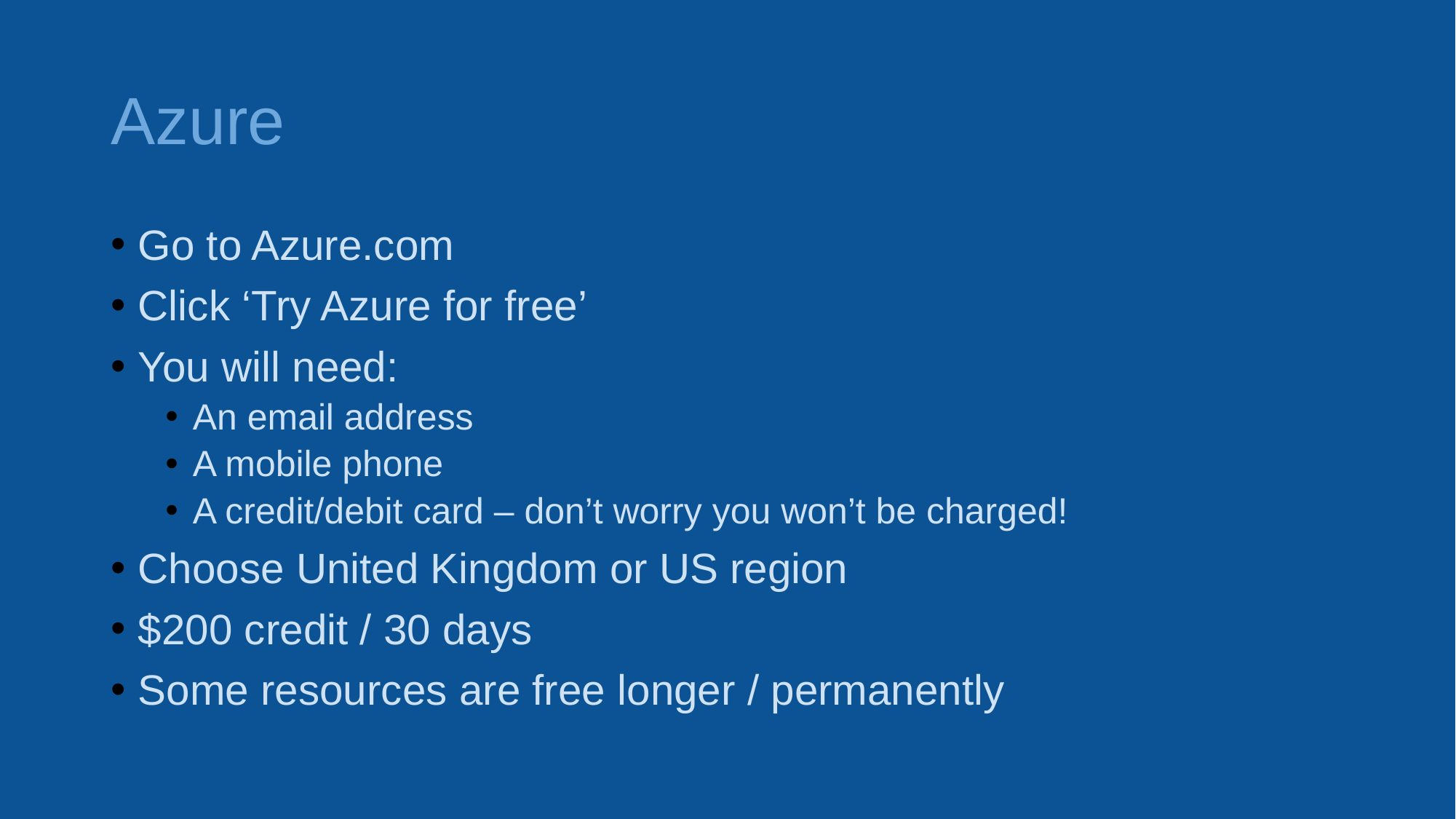

# Azure
Go to Azure.com
Click ‘Try Azure for free’
You will need:
An email address
A mobile phone
A credit/debit card – don’t worry you won’t be charged!
Choose United Kingdom or US region
$200 credit / 30 days
Some resources are free longer / permanently